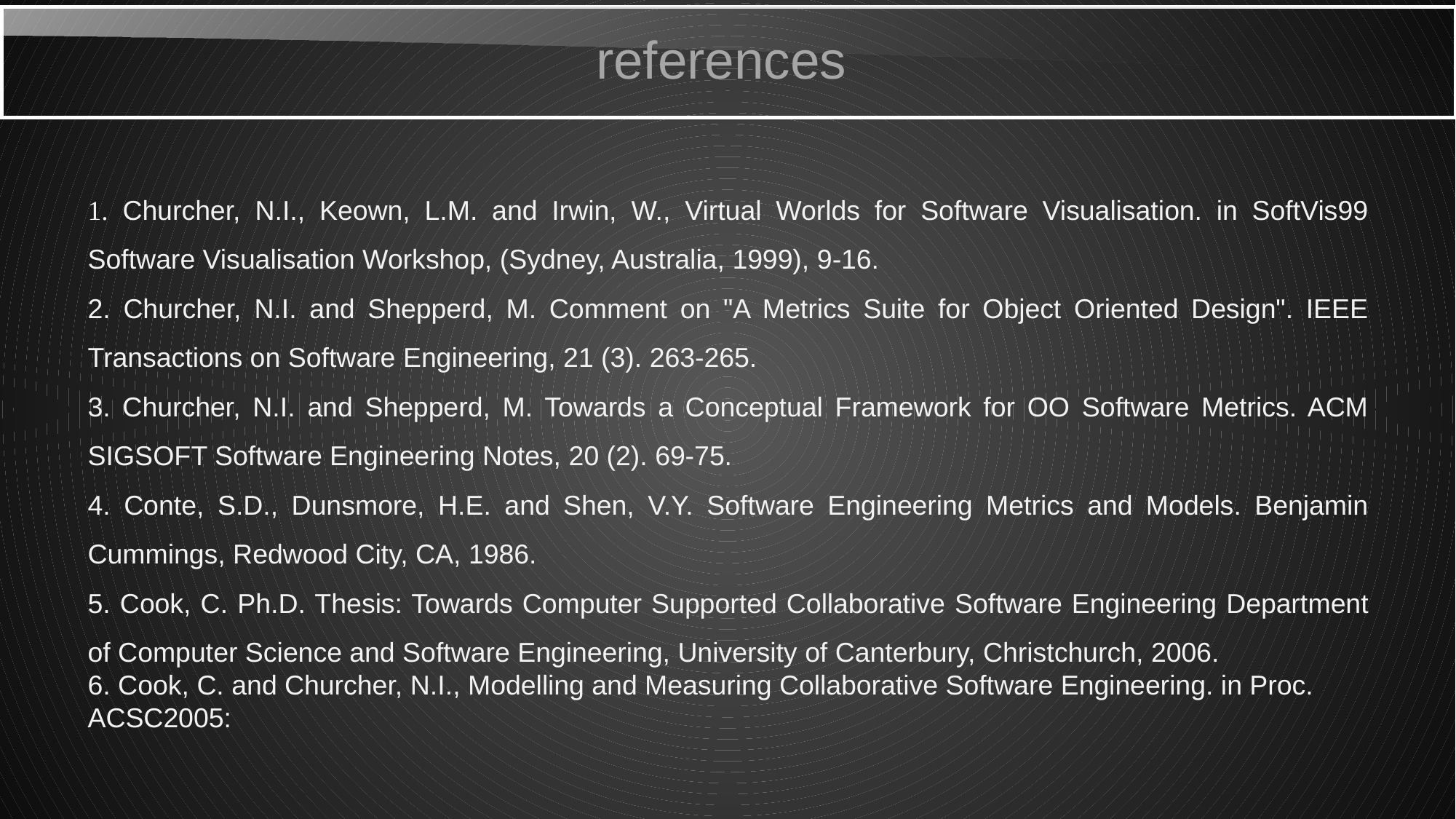

references
1. Churcher, N.I., Keown, L.M. and Irwin, W., Virtual Worlds for Software Visualisation. in SoftVis99 Software Visualisation Workshop, (Sydney, Australia, 1999), 9-16.
2. Churcher, N.I. and Shepperd, M. Comment on "A Metrics Suite for Object Oriented Design". IEEE Transactions on Software Engineering, 21 (3). 263-265.
3. Churcher, N.I. and Shepperd, M. Towards a Conceptual Framework for OO Software Metrics. ACM SIGSOFT Software Engineering Notes, 20 (2). 69-75.
4. Conte, S.D., Dunsmore, H.E. and Shen, V.Y. Software Engineering Metrics and Models. Benjamin Cummings, Redwood City, CA, 1986.
5. Cook, C. Ph.D. Thesis: Towards Computer Supported Collaborative Software Engineering Department of Computer Science and Software Engineering, University of Canterbury, Christchurch, 2006.
6. Cook, C. and Churcher, N.I., Modelling and Measuring Collaborative Software Engineering. in Proc. ACSC2005: